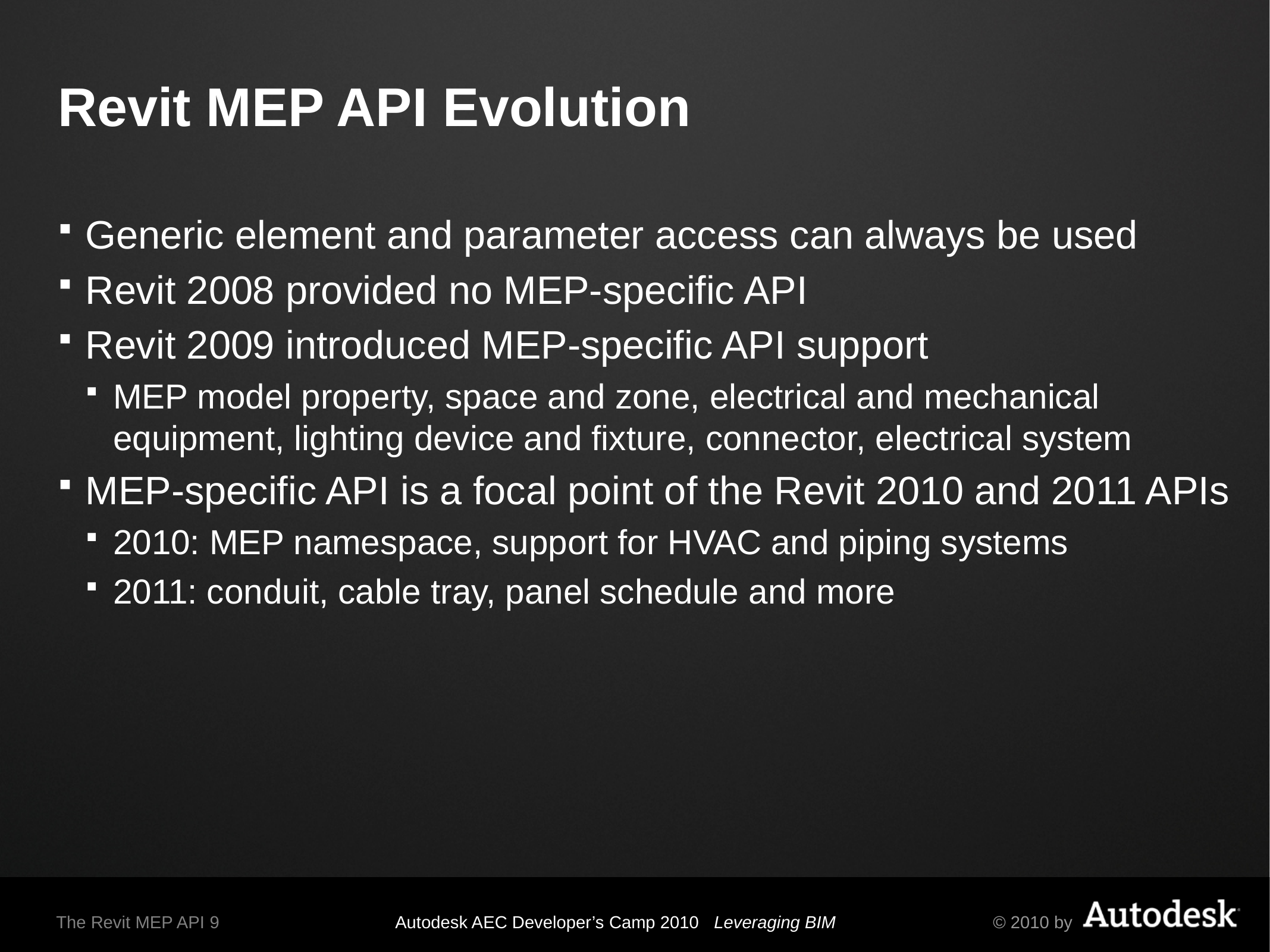

# Revit MEP API Evolution
Generic element and parameter access can always be used
Revit 2008 provided no MEP-specific API
Revit 2009 introduced MEP-specific API support
MEP model property, space and zone, electrical and mechanical equipment, lighting device and fixture, connector, electrical system
MEP-specific API is a focal point of the Revit 2010 and 2011 APIs
2010: MEP namespace, support for HVAC and piping systems
2011: conduit, cable tray, panel schedule and more